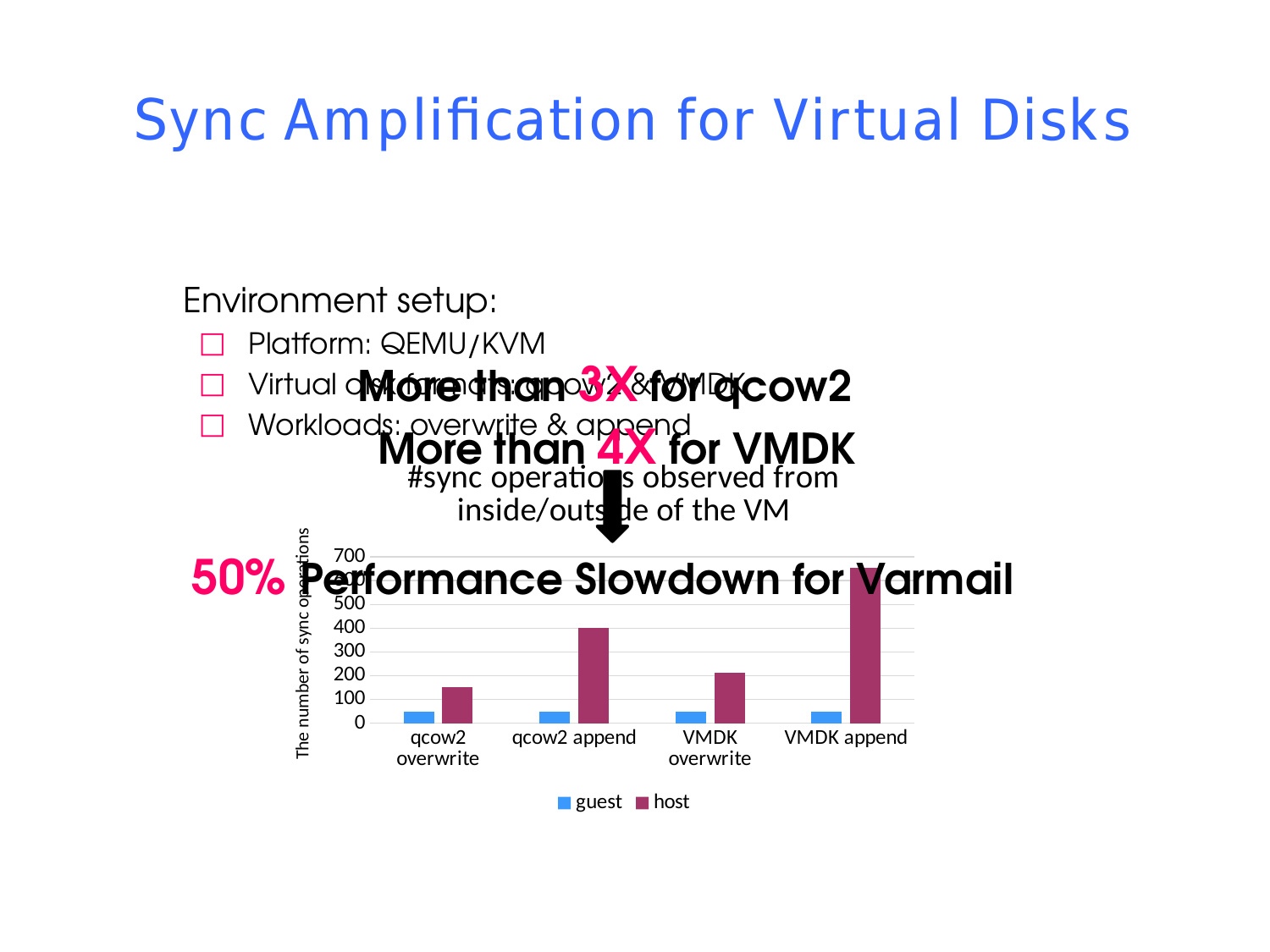

# Sync Amplification for Virtual Disks
Environment setup:
Platform: QEMU/KVM
Virtual disk formats: qcow2 & VMDK
Workloads: overwrite & append

More than 3X for qcow2
 More than 4X for VMDK

### Chart: #sync operations observed from inside/outside of the VM

| Category | guest | host |
|---|---|---|
| qcow2 overwrite | 50.0 | 150.0 |
| qcow2 append | 50.0 | 400.0 |
| VMDK overwrite | 50.0 | 212.0 |
| VMDK append | 50.0 | 656.0 |
The number of sync operations

50% Performance Slowdown for Varmail